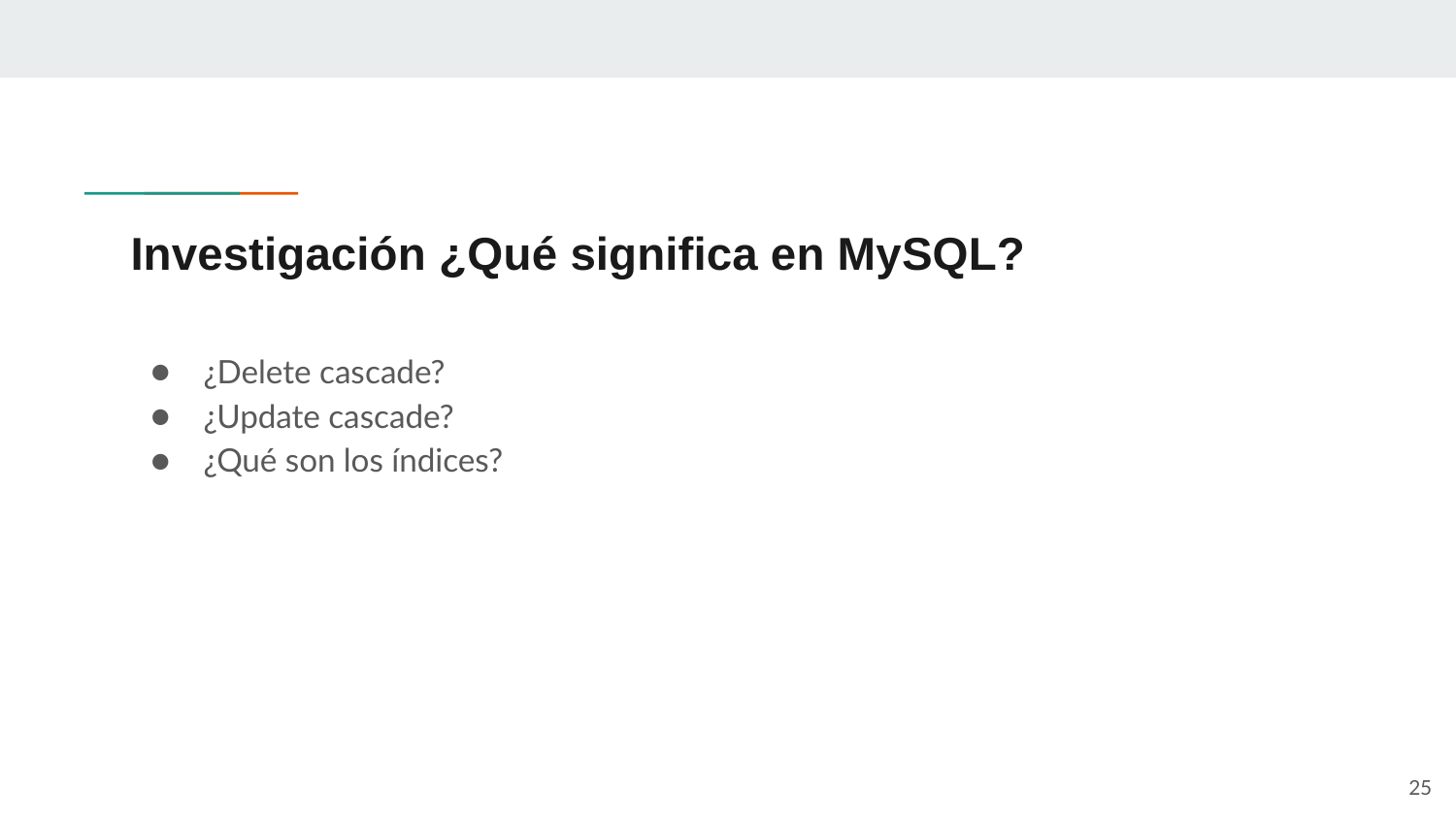

# Investigación ¿Qué significa en MySQL?
¿Delete cascade?
¿Update cascade?
¿Qué son los índices?
25